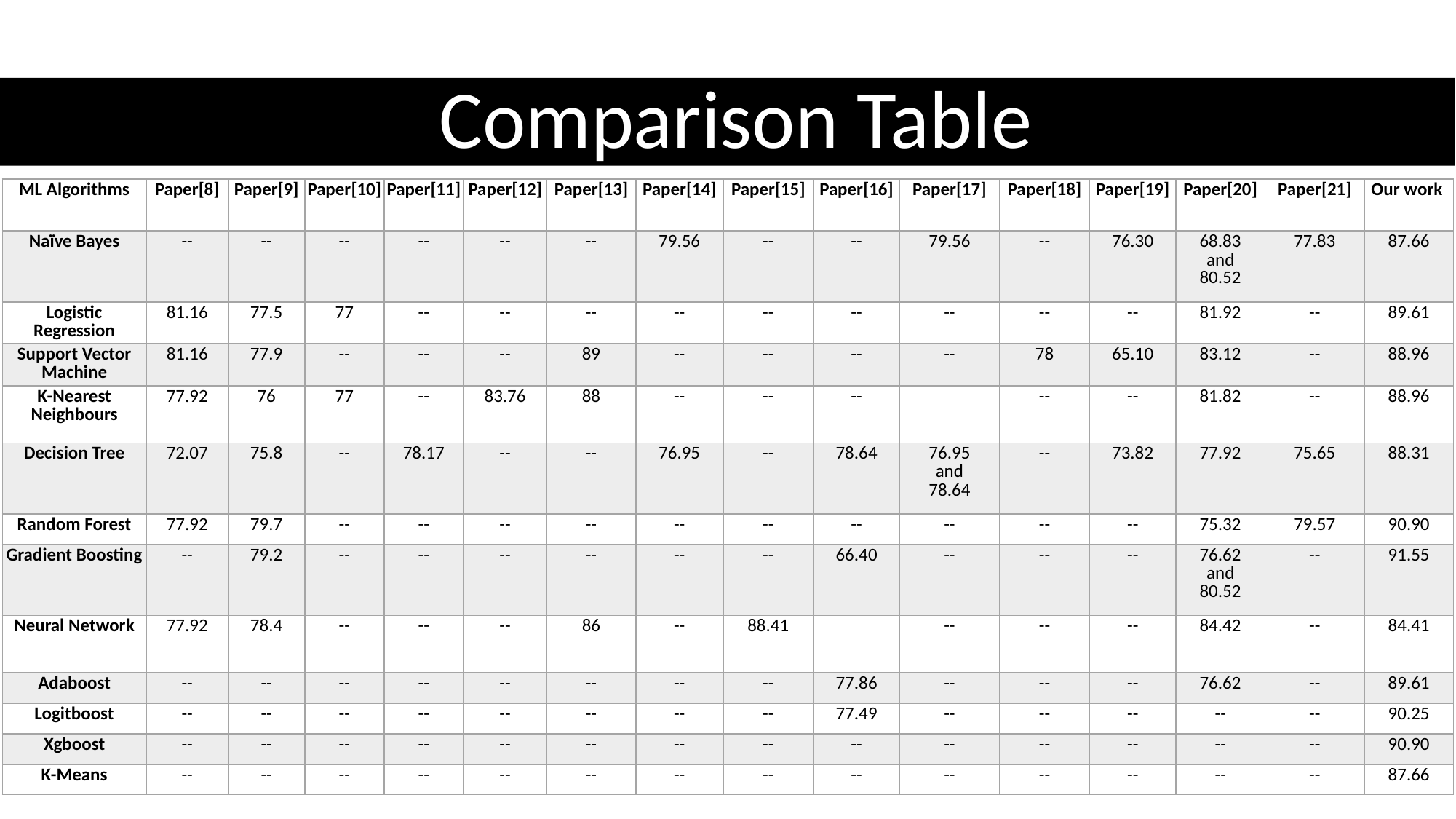

# Comparison Table

| ML Algorithms | Paper[8] | Paper[9] | Paper[10] | Paper[11] | Paper[12] | Paper[13] | Paper[14] | Paper[15] | Paper[16] | Paper[17] | Paper[18] | Paper[19] | Paper[20] | Paper[21] | Our work |
| --- | --- | --- | --- | --- | --- | --- | --- | --- | --- | --- | --- | --- | --- | --- | --- |
| Naïve Bayes | -- | -- | -- | -- | -- | -- | 79.56 | -- | -- | 79.56 | -- | 76.30 | 68.83 and 80.52 | 77.83 | 87.66 |
| Logistic Regression | 81.16 | 77.5 | 77 | -- | -- | -- | -- | -- | -- | -- | -- | -- | 81.92 | -- | 89.61 |
| Support Vector Machine | 81.16 | 77.9 | -- | -- | -- | 89 | -- | -- | -- | -- | 78 | 65.10 | 83.12 | -- | 88.96 |
| K-Nearest Neighbours | 77.92 | 76 | 77 | -- | 83.76 | 88 | -- | -- | -- |  | -- | -- | 81.82 | -- | 88.96 |
| Decision Tree | 72.07 | 75.8 | -- | 78.17 | -- | -- | 76.95 | -- | 78.64 | 76.95 and 78.64 | -- | 73.82 | 77.92 | 75.65 | 88.31 |
| Random Forest | 77.92 | 79.7 | -- | -- | -- | -- | -- | -- | -- | -- | -- | -- | 75.32 | 79.57 | 90.90 |
| Gradient Boosting | -- | 79.2 | -- | -- | -- | -- | -- | -- | 66.40 | -- | -- | -- | 76.62 and 80.52 | -- | 91.55 |
| Neural Network | 77.92 | 78.4 | -- | -- | -- | 86 | -- | 88.41 |  | -- | -- | -- | 84.42 | -- | 84.41 |
| Adaboost | -- | -- | -- | -- | -- | -- | -- | -- | 77.86 | -- | -- | -- | 76.62 | -- | 89.61 |
| Logitboost | -- | -- | -- | -- | -- | -- | -- | -- | 77.49 | -- | -- | -- | -- | -- | 90.25 |
| Xgboost | -- | -- | -- | -- | -- | -- | -- | -- | -- | -- | -- | -- | -- | -- | 90.90 |
| K-Means | -- | -- | -- | -- | -- | -- | -- | -- | -- | -- | -- | -- | -- | -- | 87.66 |